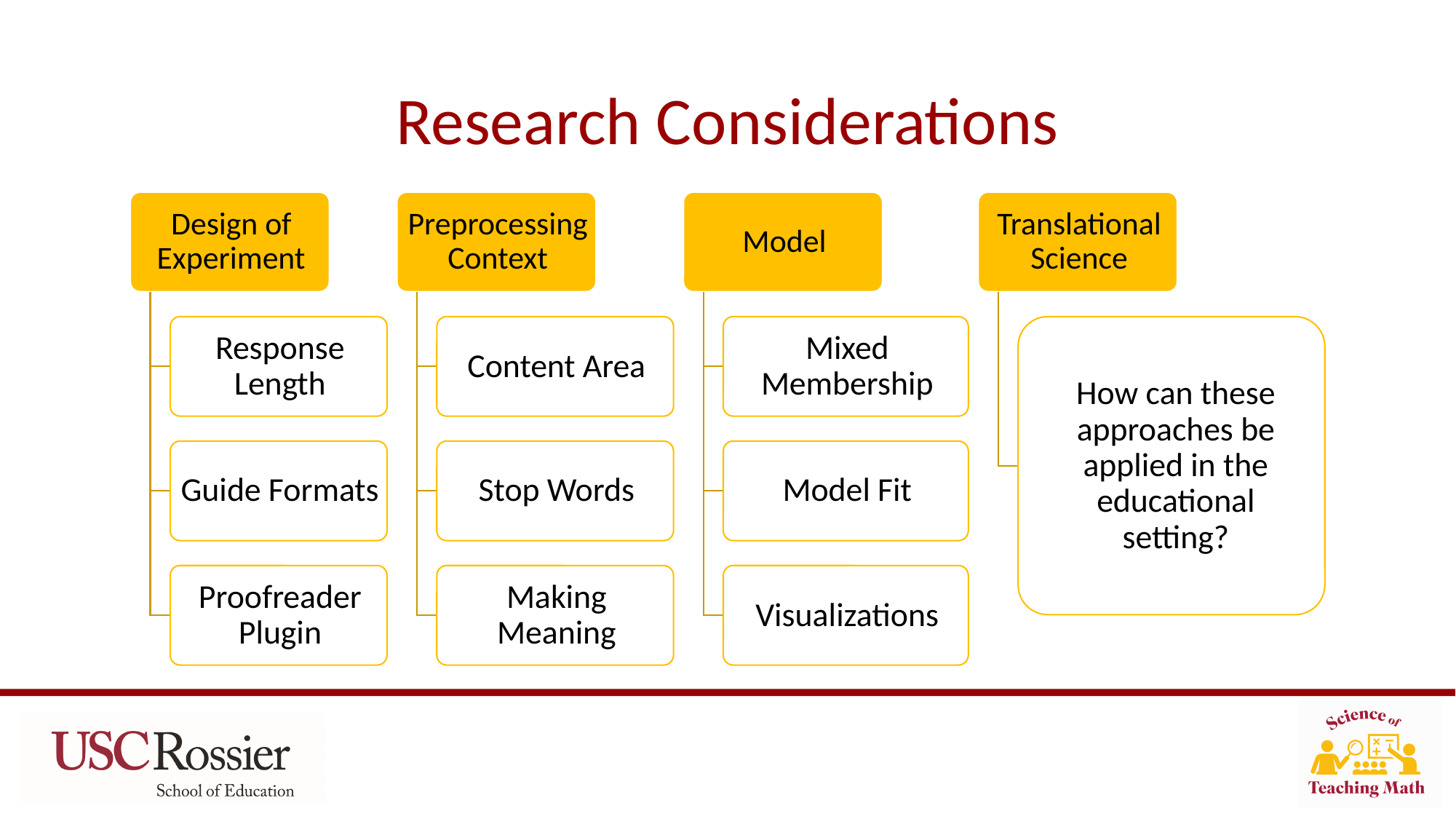

# Research Considerations
Design of Experiment
Response Length
Guide Formats
Proofreader Plugin
Preprocessing Context
Content Area
Stop Words
Making Meaning
Model
Mixed Membership
Model Fit
Visualizations
Translational Science
How can these approaches be applied in the educational setting?